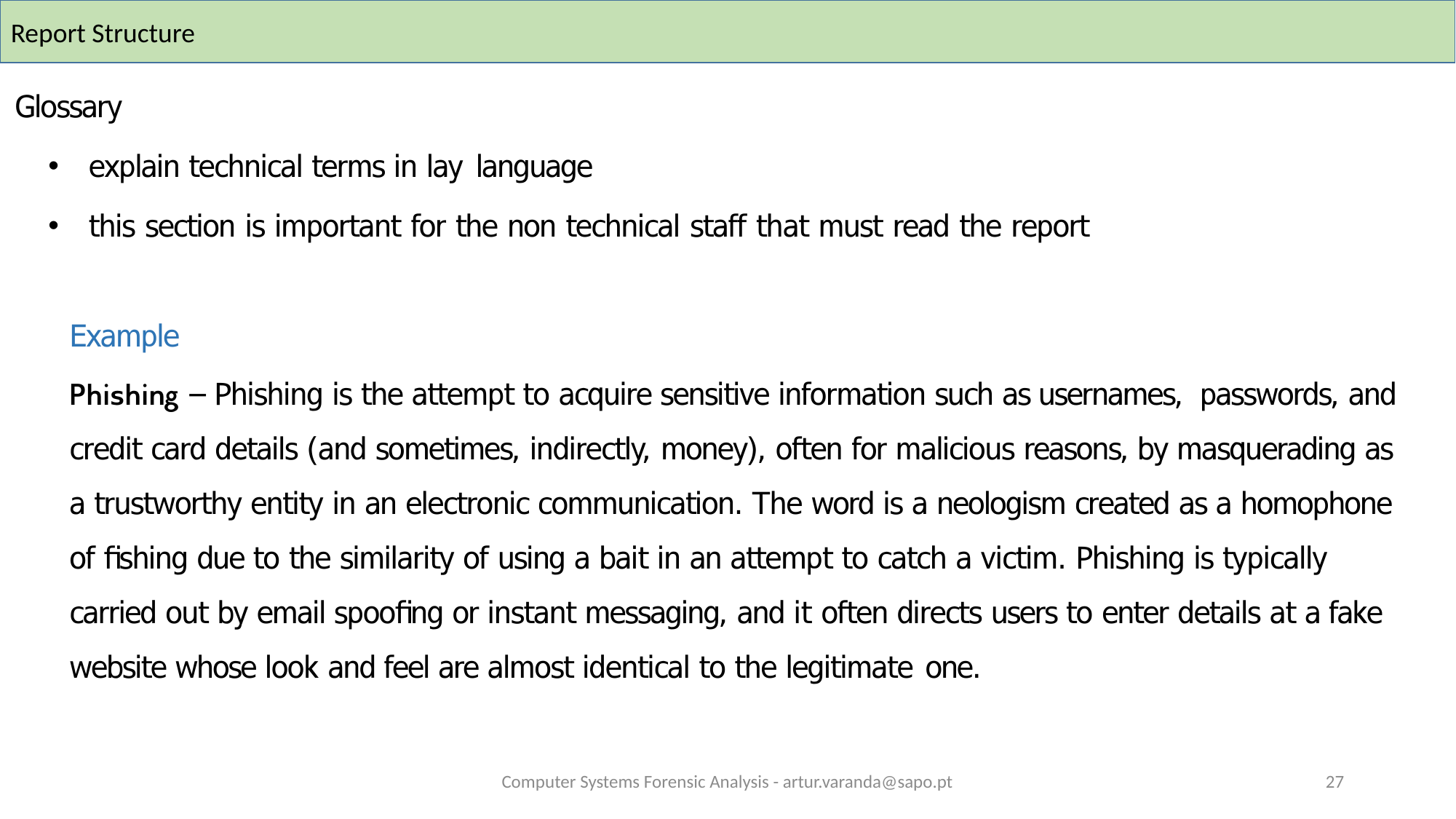

Report Structure
Glossary
explain technical terms in lay language
this section is important for the non technical staff that must read the report

Example
Phishing – Phishing is the attempt to acquire sensitive information such as usernames,  passwords, and credit card details (and sometimes, indirectly, money), often for malicious reasons, by masquerading as a trustworthy entity in an electronic communication. The word is a neologism created as a homophone of fishing due to the similarity of using a bait in an attempt to catch a victim. Phishing is typically carried out by email spoofing or instant messaging, and it often directs users to enter details at a fake website whose look and feel are almost identical to the legitimate one.
Computer Systems Forensic Analysis - artur.varanda@sapo.pt
27